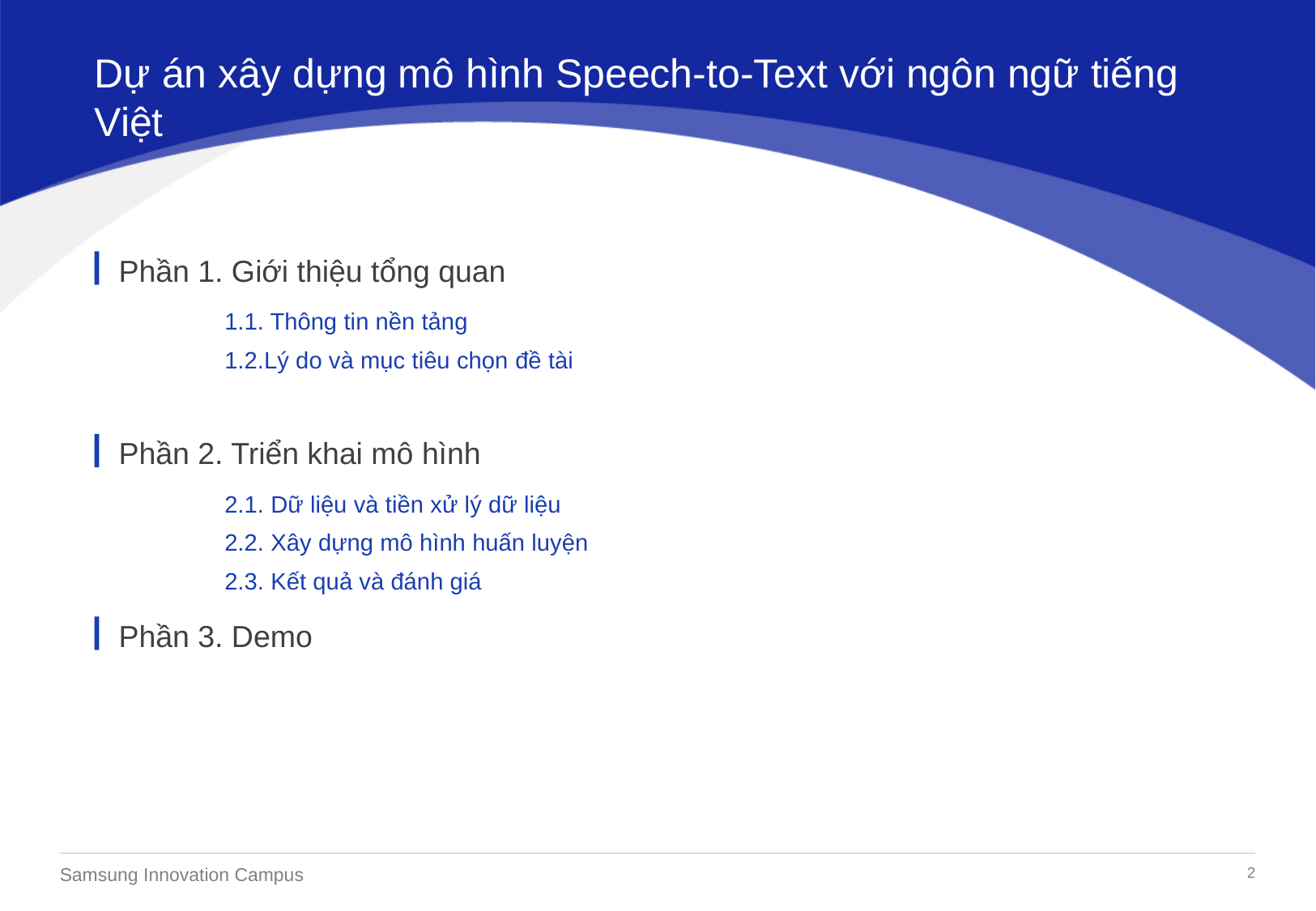

Dự án xây dựng mô hình Speech-to-Text với ngôn ngữ tiếng Việt

Phần 1. Giới thiệu tổng quan
1.1. Thông tin nền tảng
1.2.Lý do và mục tiêu chọn đề tài

Phần 2. Triển khai mô hình
2.1. Dữ liệu và tiền xử lý dữ liệu
2.2. Xây dựng mô hình huấn luyện
2.3. Kết quả và đánh giá

Phần 3. Demo